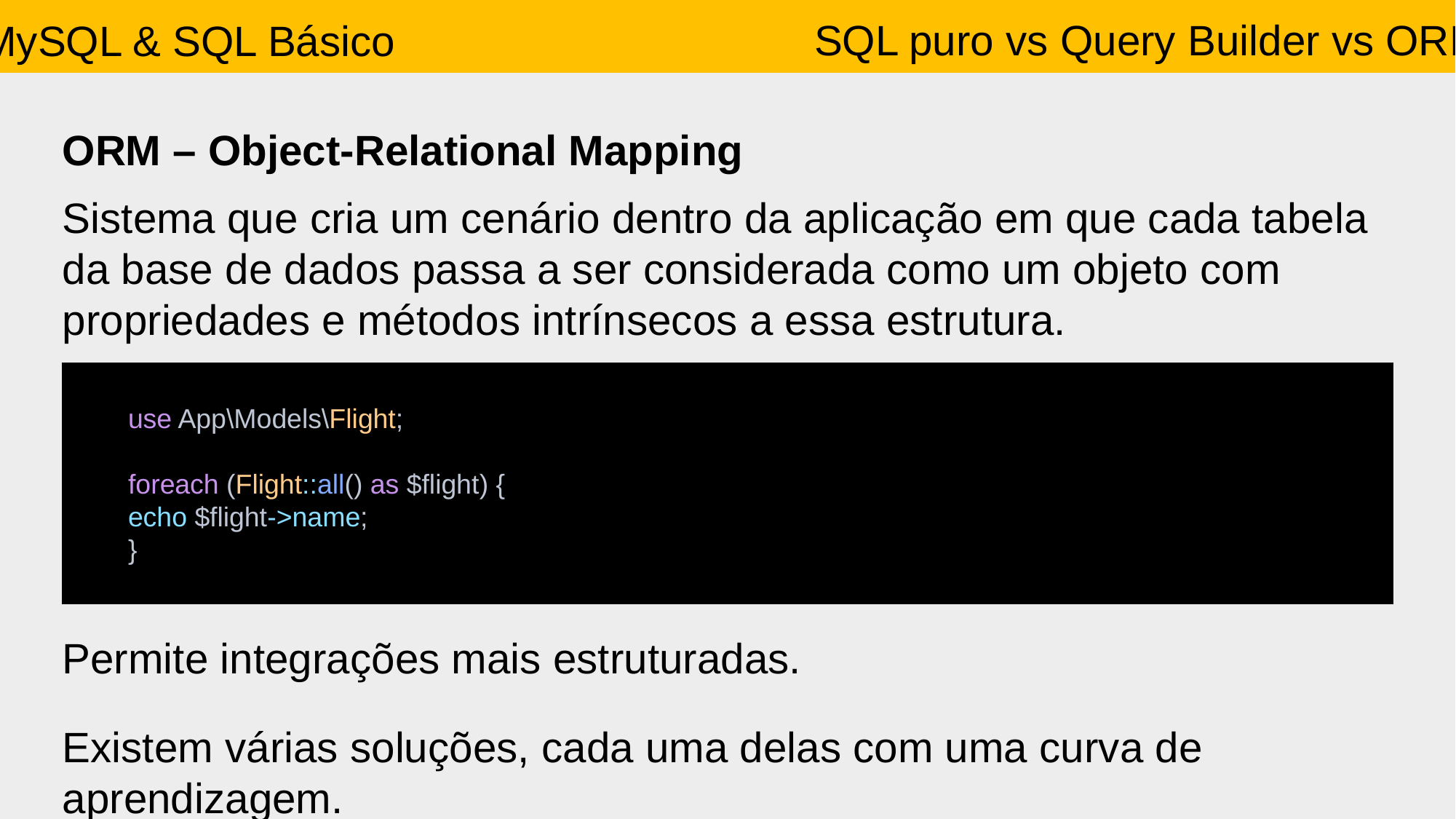

SQL puro vs Query Builder vs ORM
MySQL & SQL Básico
ORM – Object-Relational Mapping
Sistema que cria um cenário dentro da aplicação em que cada tabela da base de dados passa a ser considerada como um objeto com propriedades e métodos intrínsecos a essa estrutura.

use App\Models\Flight;

foreach (Flight::all() as $flight) {
echo $flight->name;
}

Permite integrações mais estruturadas.
Existem várias soluções, cada uma delas com uma curva de aprendizagem.